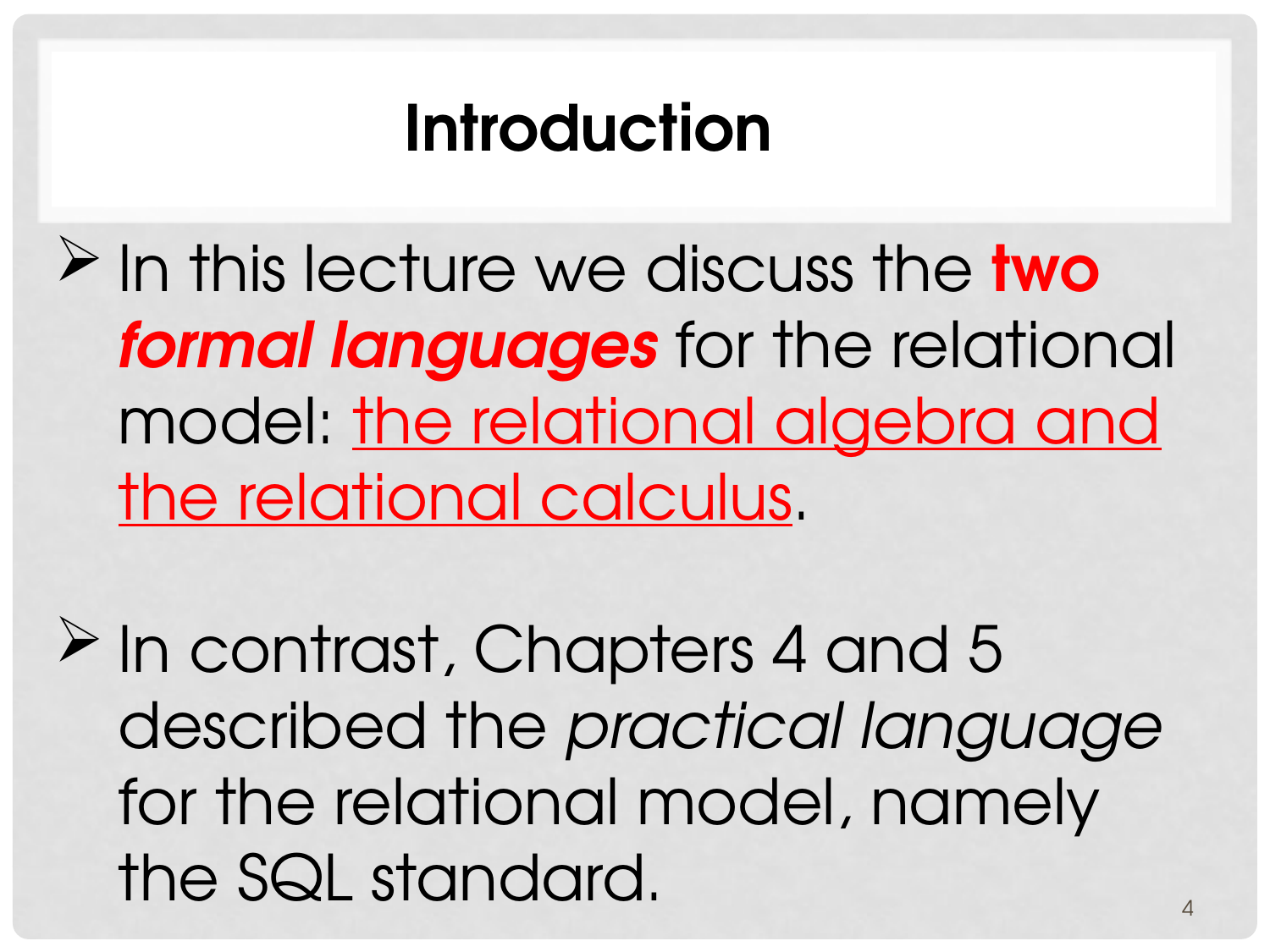

Introduction
In this lecture we discuss the two formal languages for the relational model: the relational algebra and the relational calculus.

In contrast, Chapters 4 and 5 described the practical language for the relational model, namely the SQL standard.
4